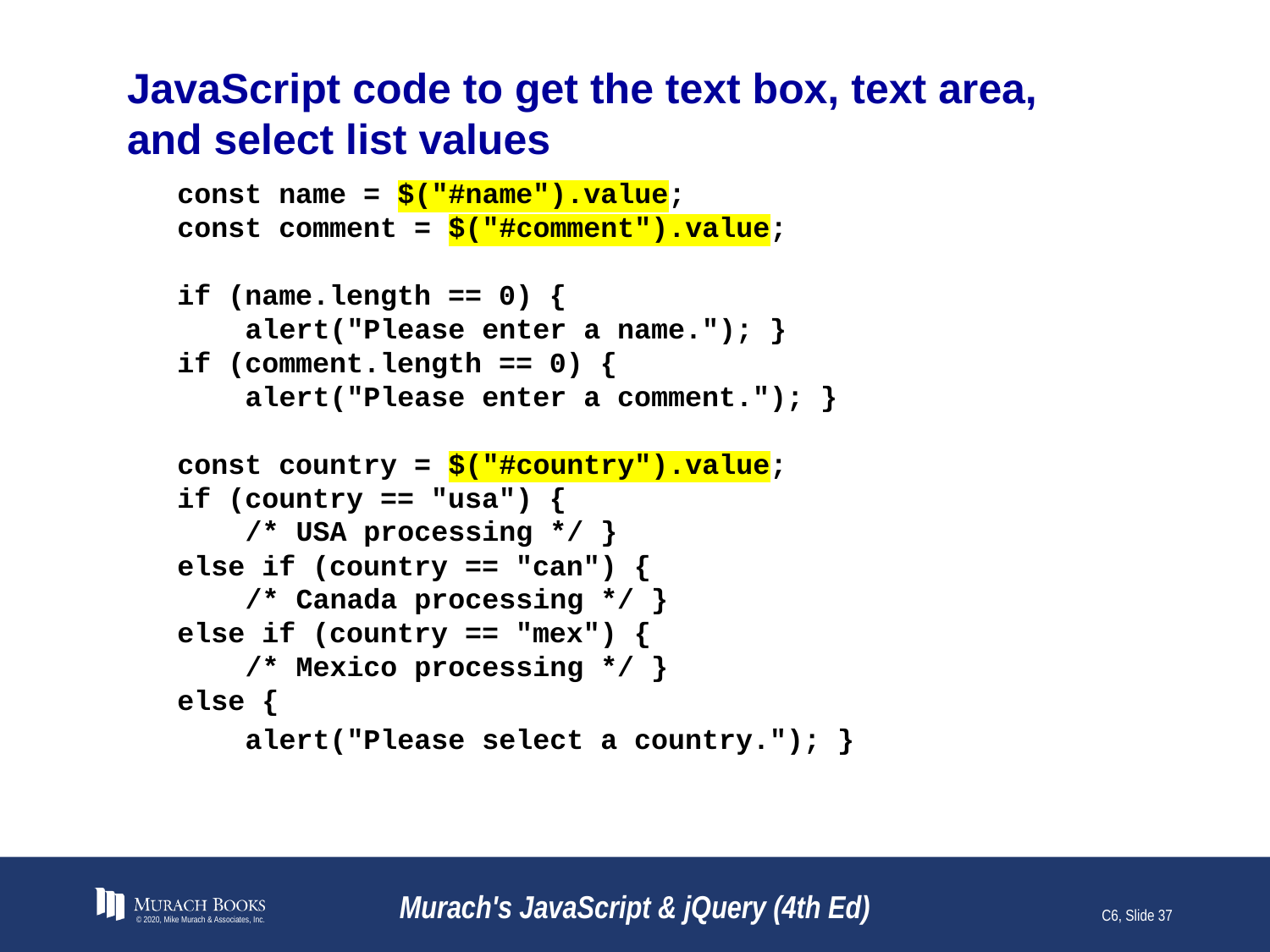

# JavaScript code to get the text box, text area, and select list values
const name = $("#name").value;
const comment = $("#comment").value;

if (name.length == 0) {
    alert("Please enter a name."); }
if (comment.length == 0) {
    alert("Please enter a comment."); }

const country = $("#country").value;
if (country == "usa") {
    /* USA processing */ }
else if (country == "can") {
    /* Canada processing */ }
else if (country == "mex") {
    /* Mexico processing */ }
else {
    alert("Please select a country."); }

© 2020, Mike Murach & Associates, Inc.
Murach's JavaScript & jQuery (4th Ed)

C6, Slide 37